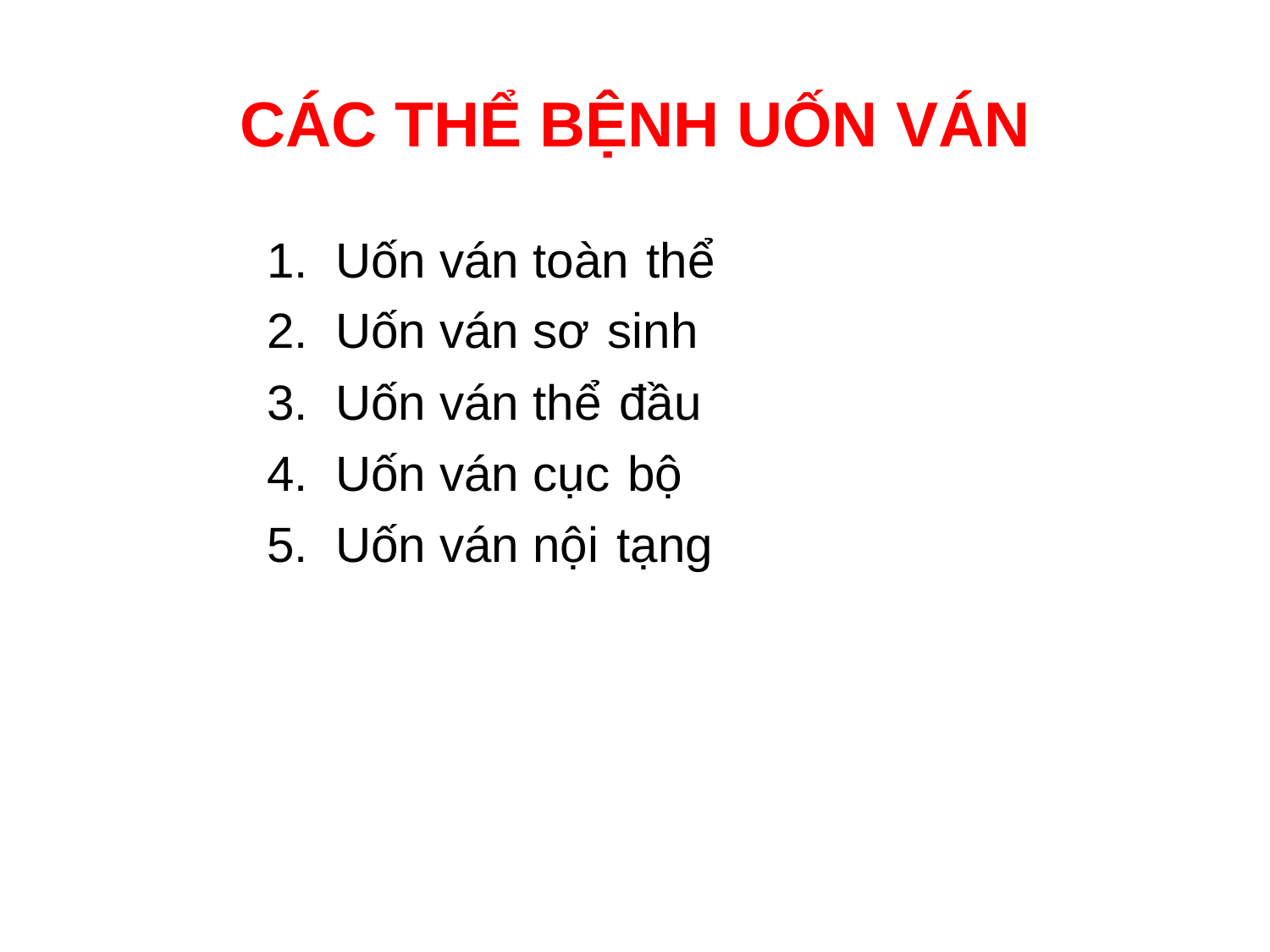

CÁC THỂ BỆNH UỐN VÁN

1.  Uốn ván toàn thể

2.  Uốn ván sơ sinh

3.  Uốn ván thể đầu

4.  Uốn ván cục bộ

5.  Uốn ván nội tạng